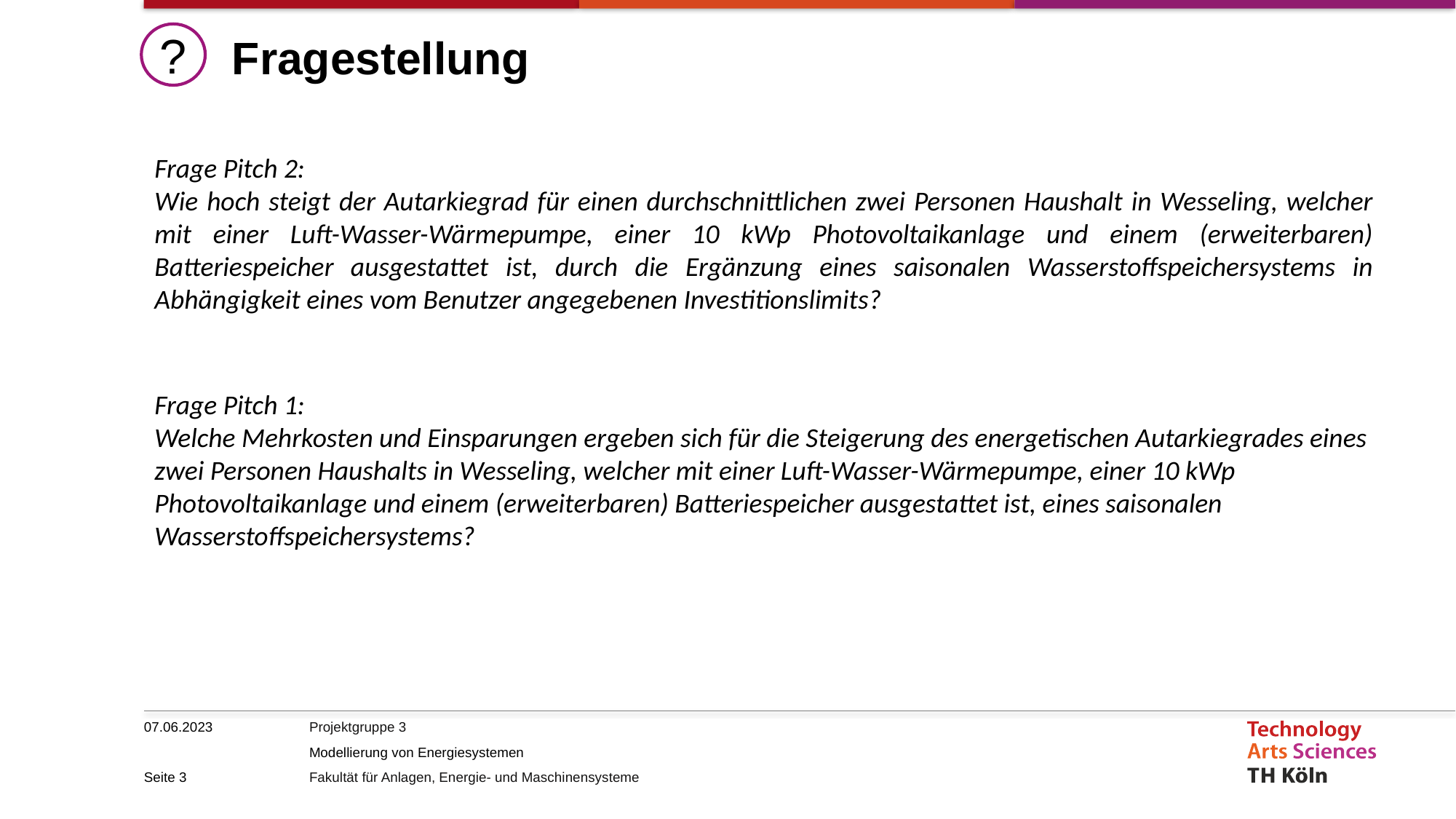

?

# Fragestellung
Frage Pitch 2:
Wie hoch steigt der Autarkiegrad für einen durchschnittlichen zwei Personen Haushalt in Wesseling, welcher mit einer Luft-Wasser-Wärmepumpe, einer 10 kWp Photovoltaikanlage und einem (erweiterbaren) Batteriespeicher ausgestattet ist, durch die Ergänzung eines saisonalen Wasserstoffspeichersystems in Abhängigkeit eines vom Benutzer angegebenen Investitionslimits?

Frage Pitch 1:
Welche Mehrkosten und Einsparungen ergeben sich für die Steigerung des energetischen Autarkiegrades eines zwei Personen Haushalts in Wesseling, welcher mit einer Luft-Wasser-Wärmepumpe, einer 10 kWp Photovoltaikanlage und einem (erweiterbaren) Batteriespeicher ausgestattet ist, eines saisonalen Wasserstoffspeichersystems?
07.06.2023
Seite 3